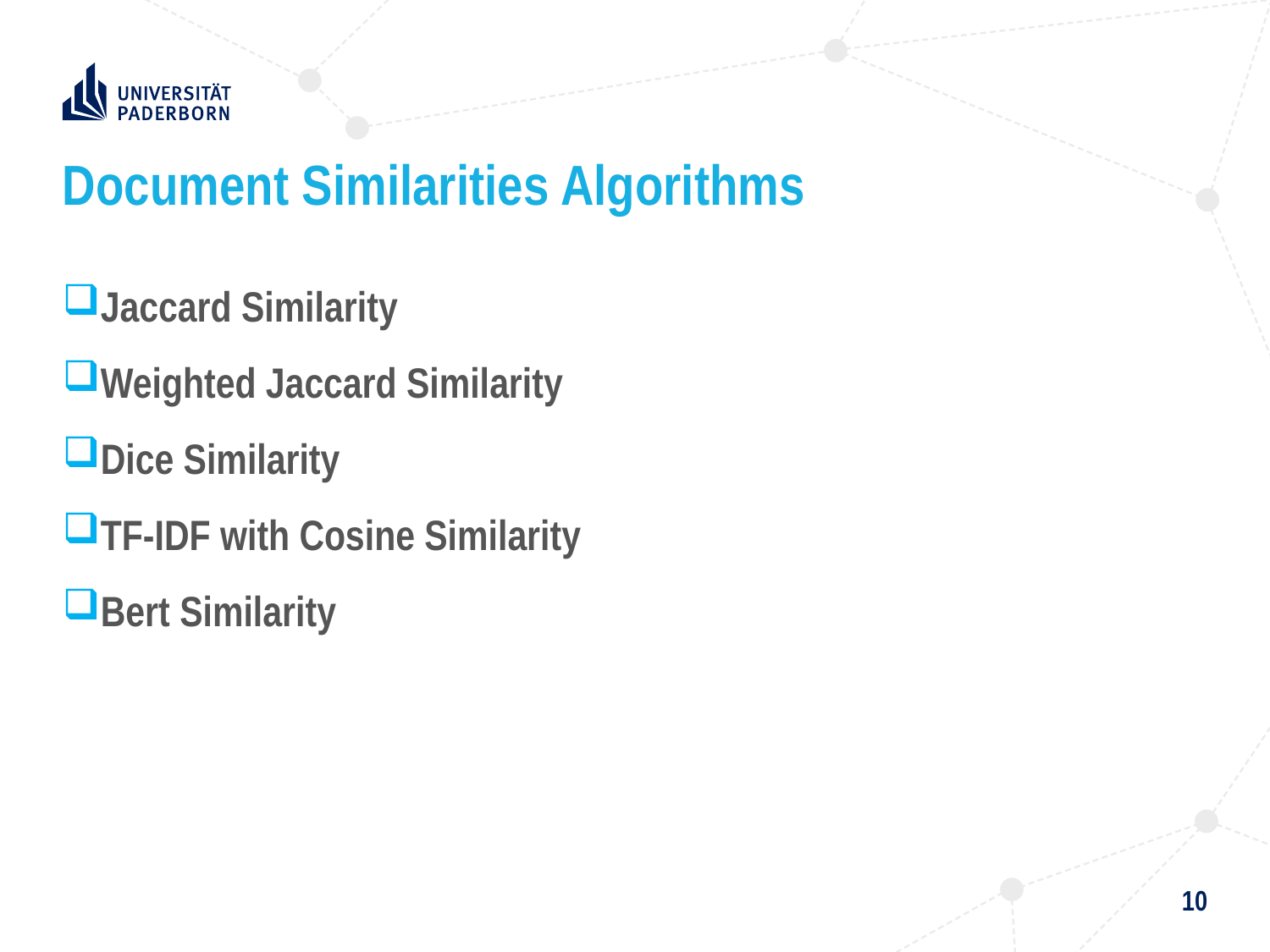

# Document Similarities Algorithms
Jaccard Similarity
Weighted Jaccard Similarity
Dice Similarity
TF-IDF with Cosine Similarity
Bert Similarity

10